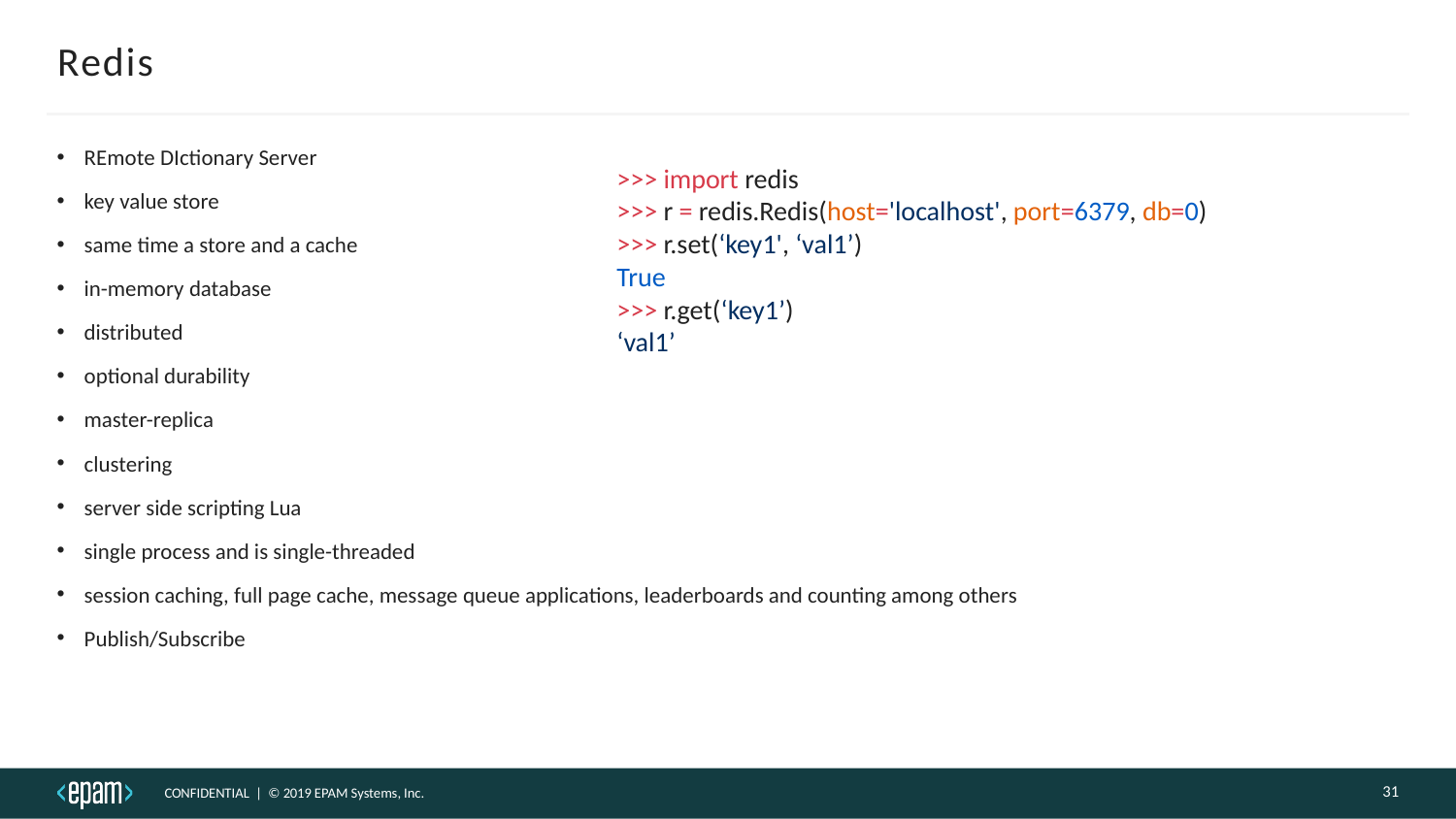

# Redis
REmote DIctionary Server
key value store
same time a store and a cache
in-memory database
distributed
optional durability
master-replica
clustering
server side scripting Lua
single process and is single-threaded
session caching, full page cache, message queue applications, leaderboards and counting among others
Publish/Subscribe
>>> import redis
>>> r = redis.Redis(host='localhost', port=6379, db=0)
>>> r.set(‘key1', ‘val1’)
True
>>> r.get(‘key1’)
‘val1’
31